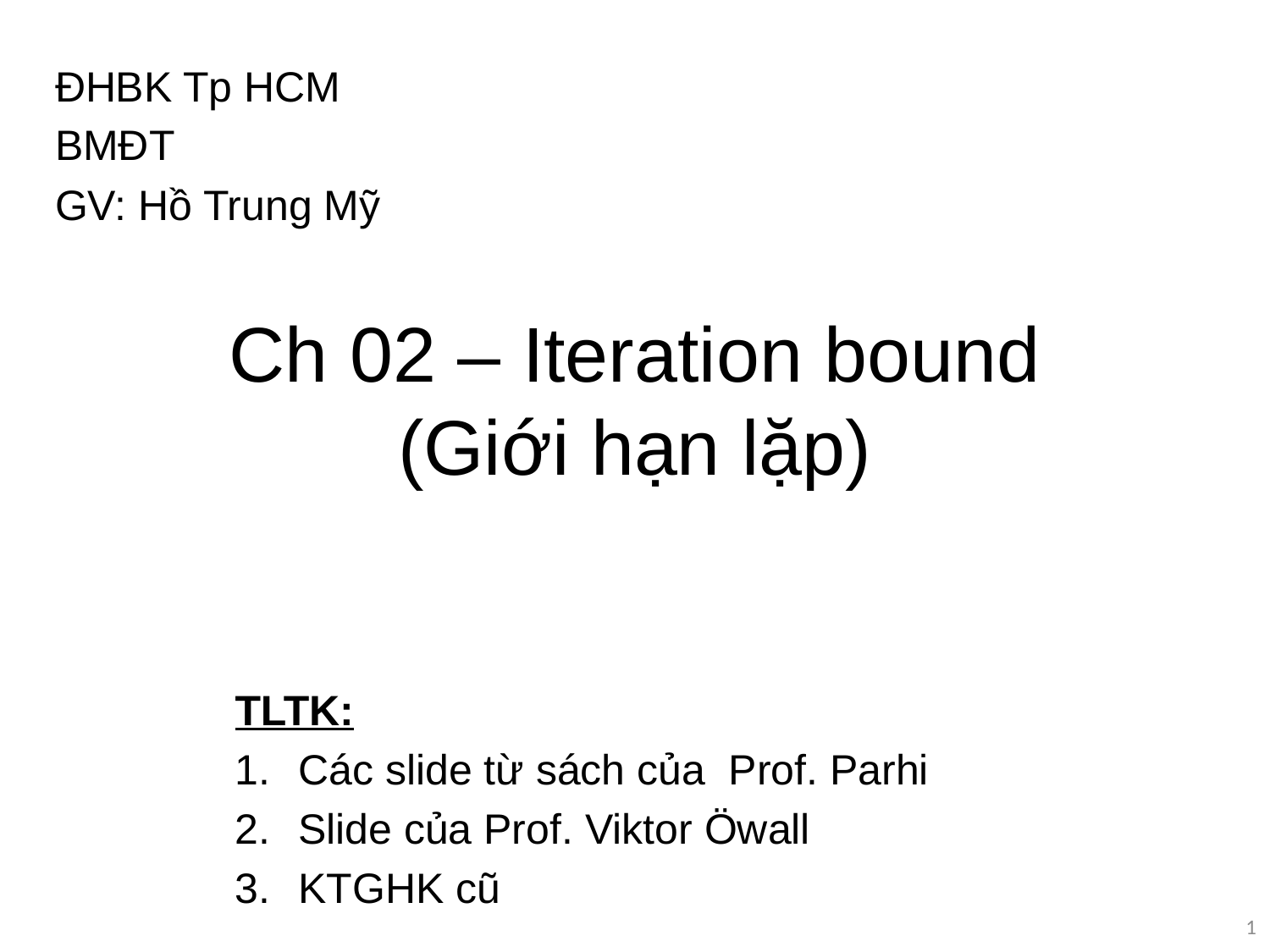

ĐHBK Tp HCM
BMĐT
GV: Hồ Trung Mỹ
# Ch 02 – Iteration bound (Giới hạn lặp)
TLTK:
Các slide từ sách của  Prof. Parhi
Slide của Prof. Viktor Öwall
KTGHK cũ
1